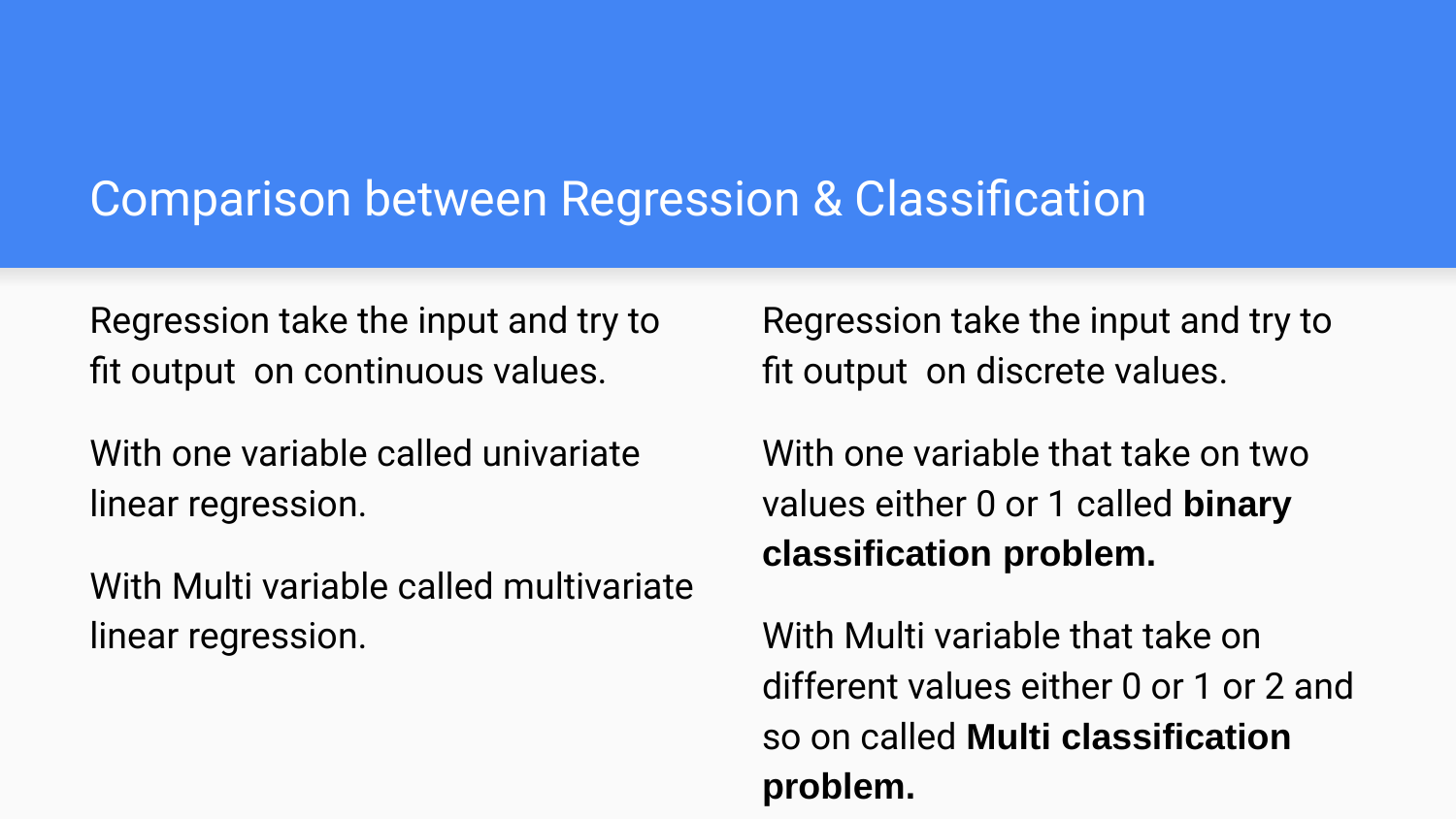

# Comparison between Regression & Classification
Regression take the input and try to fit output  on continuous values.
With one variable called univariate linear regression.
With Multi variable called multivariate linear regression.

Regression take the input and try to fit output  on discrete values.
With one variable that take on two values either 0 or 1 called binary classification problem.
With Multi variable that take on different values either 0 or 1 or 2 and so on called Multi classification problem.